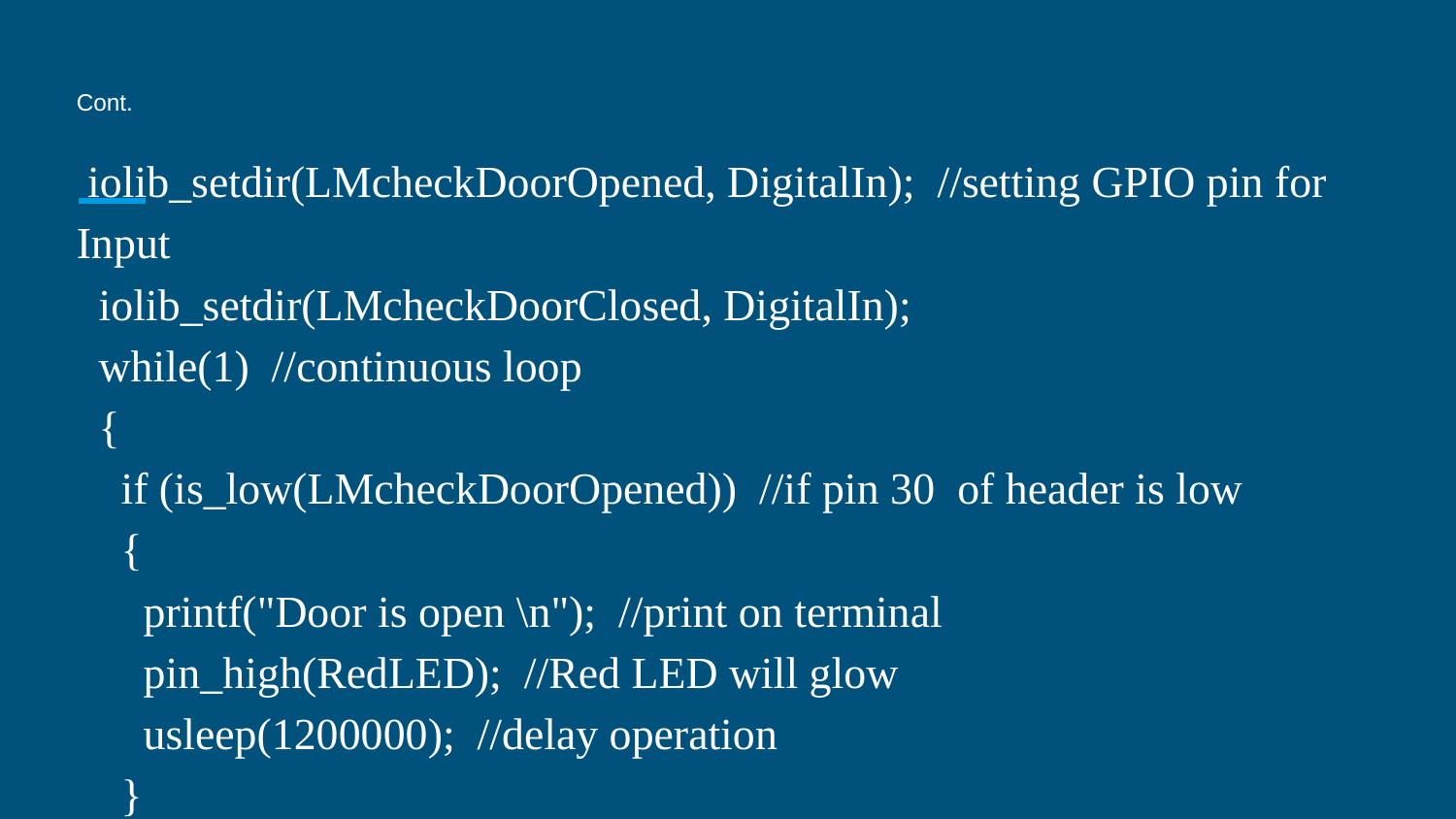

# Cont.
 iolib_setdir(LMcheckDoorOpened, DigitalIn);  //setting GPIO pin for Input
  iolib_setdir(LMcheckDoorClosed, DigitalIn);
  while(1)  //continuous loop
  {
    if (is_low(LMcheckDoorOpened))  //if pin 30  of header is low
    {
      printf("Door is open \n");  //print on terminal
      pin_high(RedLED);  //Red LED will glow
      usleep(1200000);  //delay operation
    }